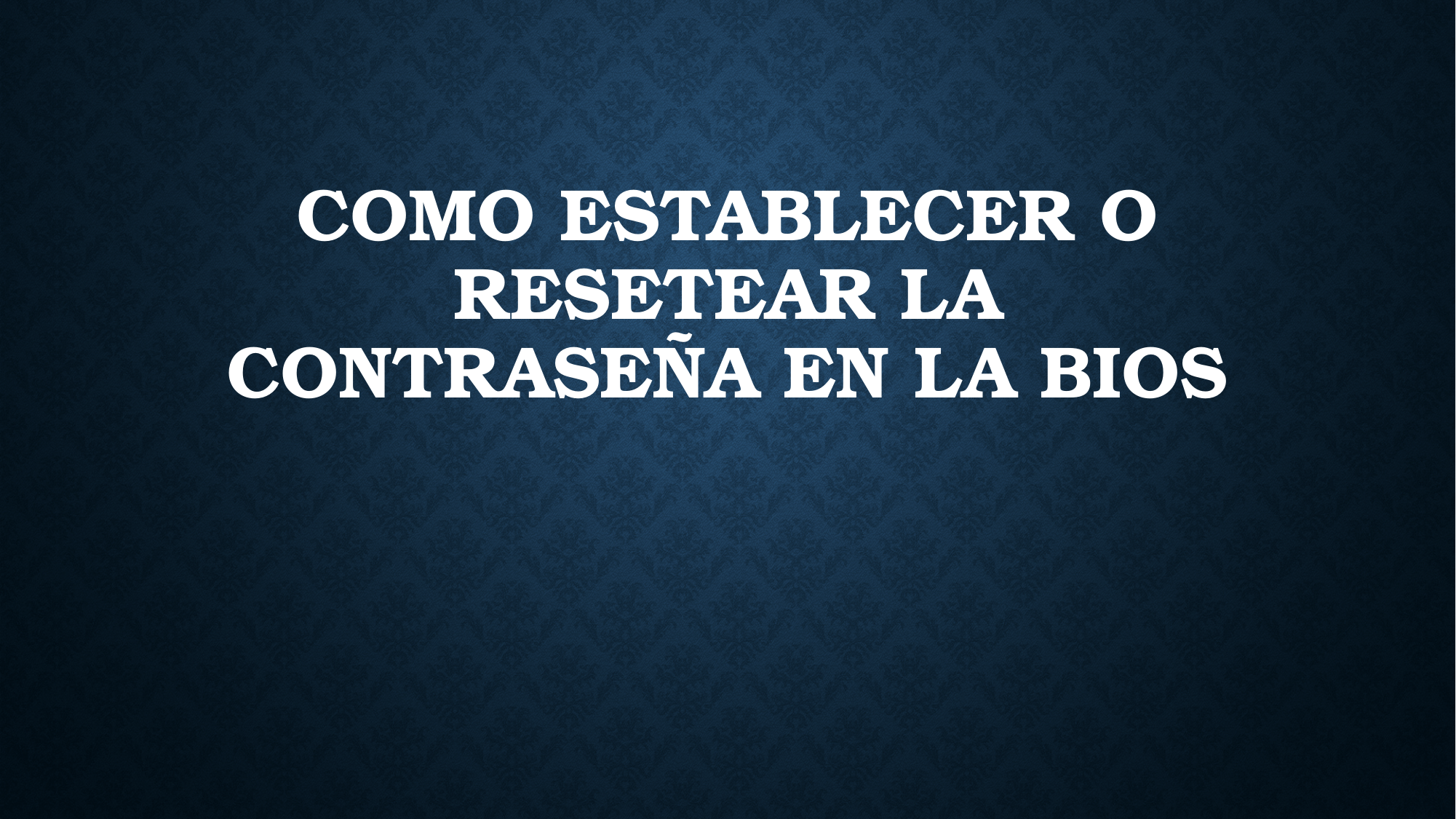

# Como establecer o resetear la contraseña en la BIOS